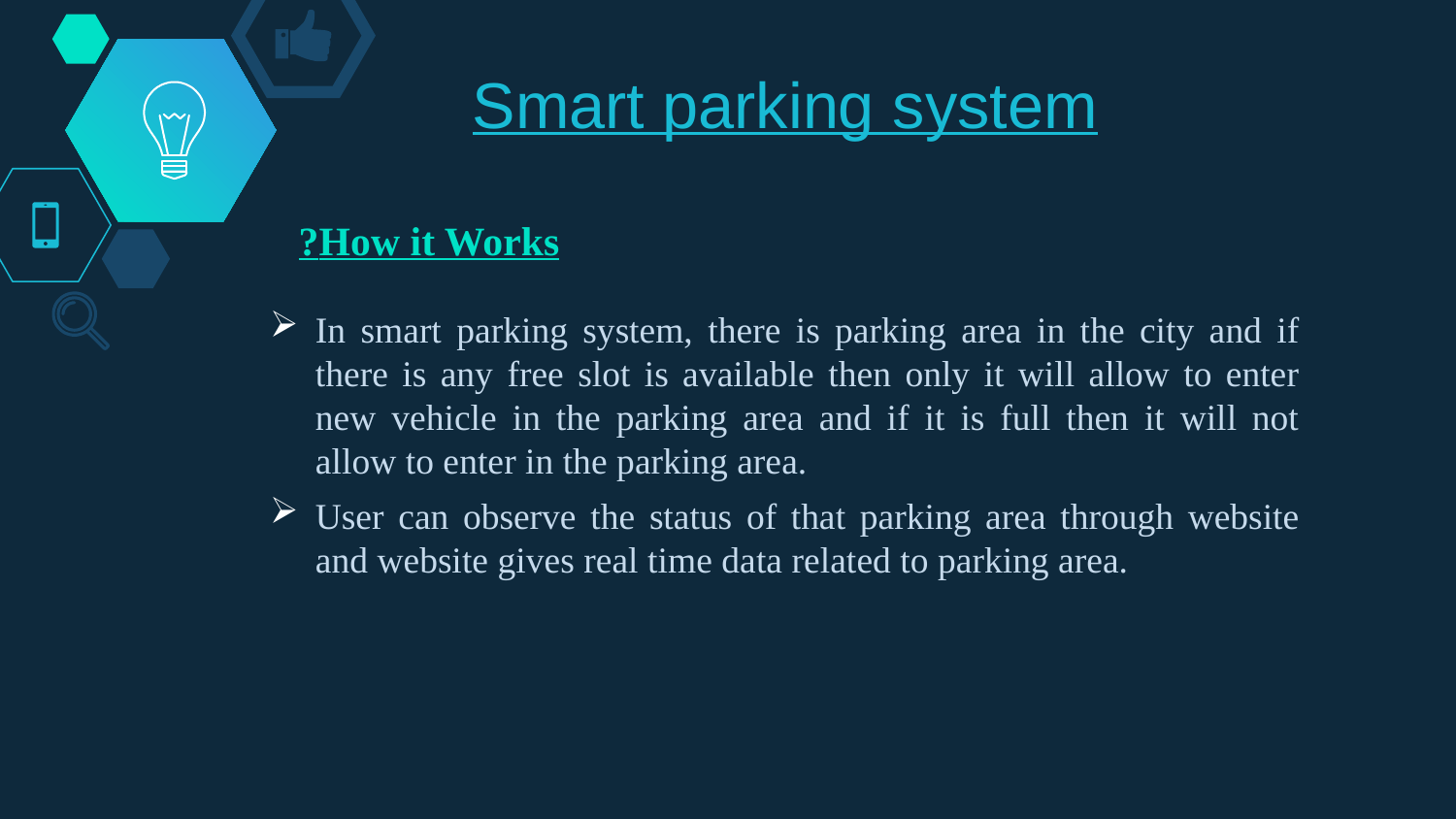

# Smart parking system
How it Works?
In smart parking system, there is parking area in the city and if there is any free slot is available then only it will allow to enter new vehicle in the parking area and if it is full then it will not allow to enter in the parking area.
User can observe the status of that parking area through website and website gives real time data related to parking area.